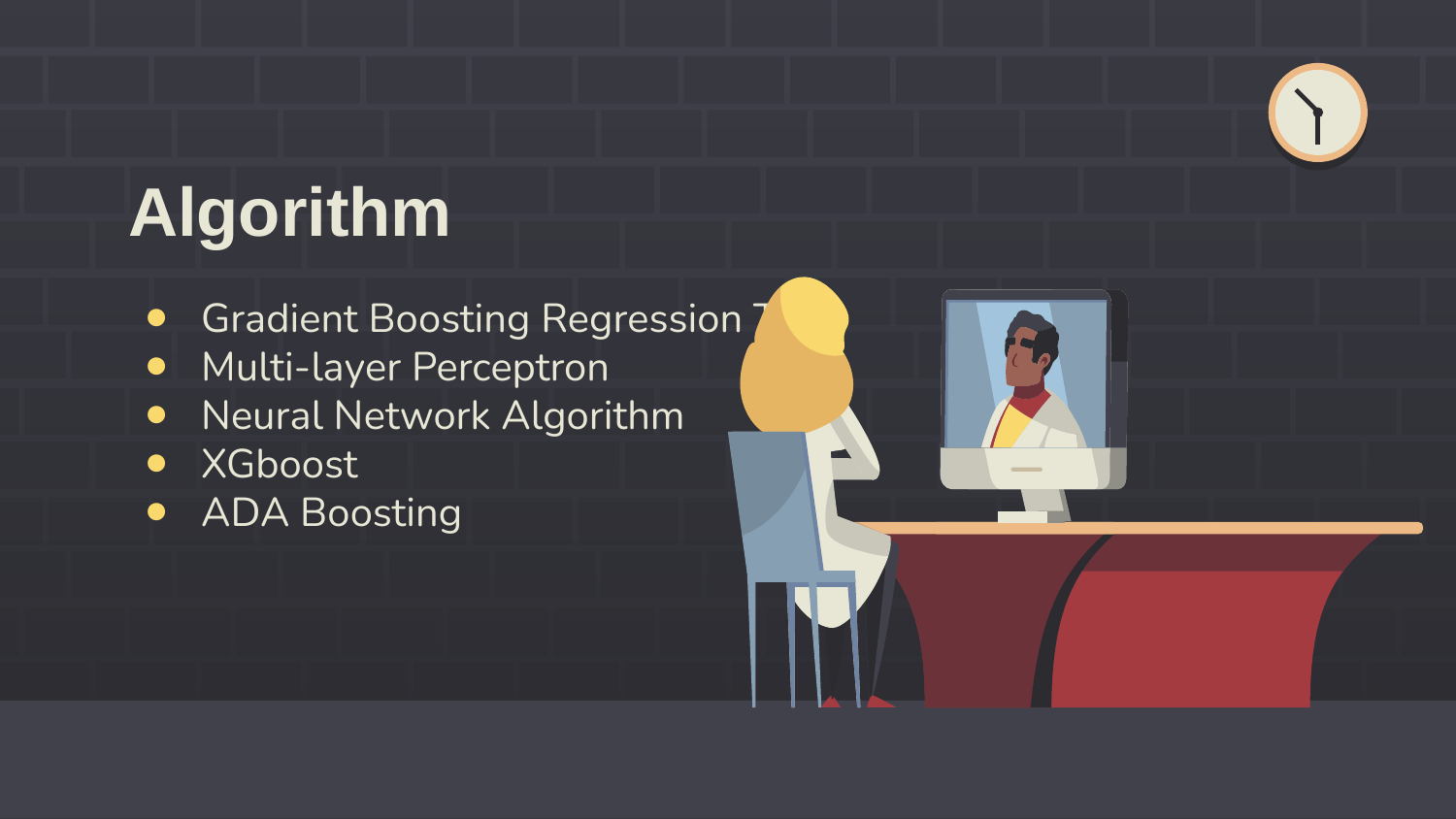

# Algorithm

Gradient Boosting Regression Tree
Multi-layer Perceptron
Neural Network Algorithm
XGboost
ADA Boosting